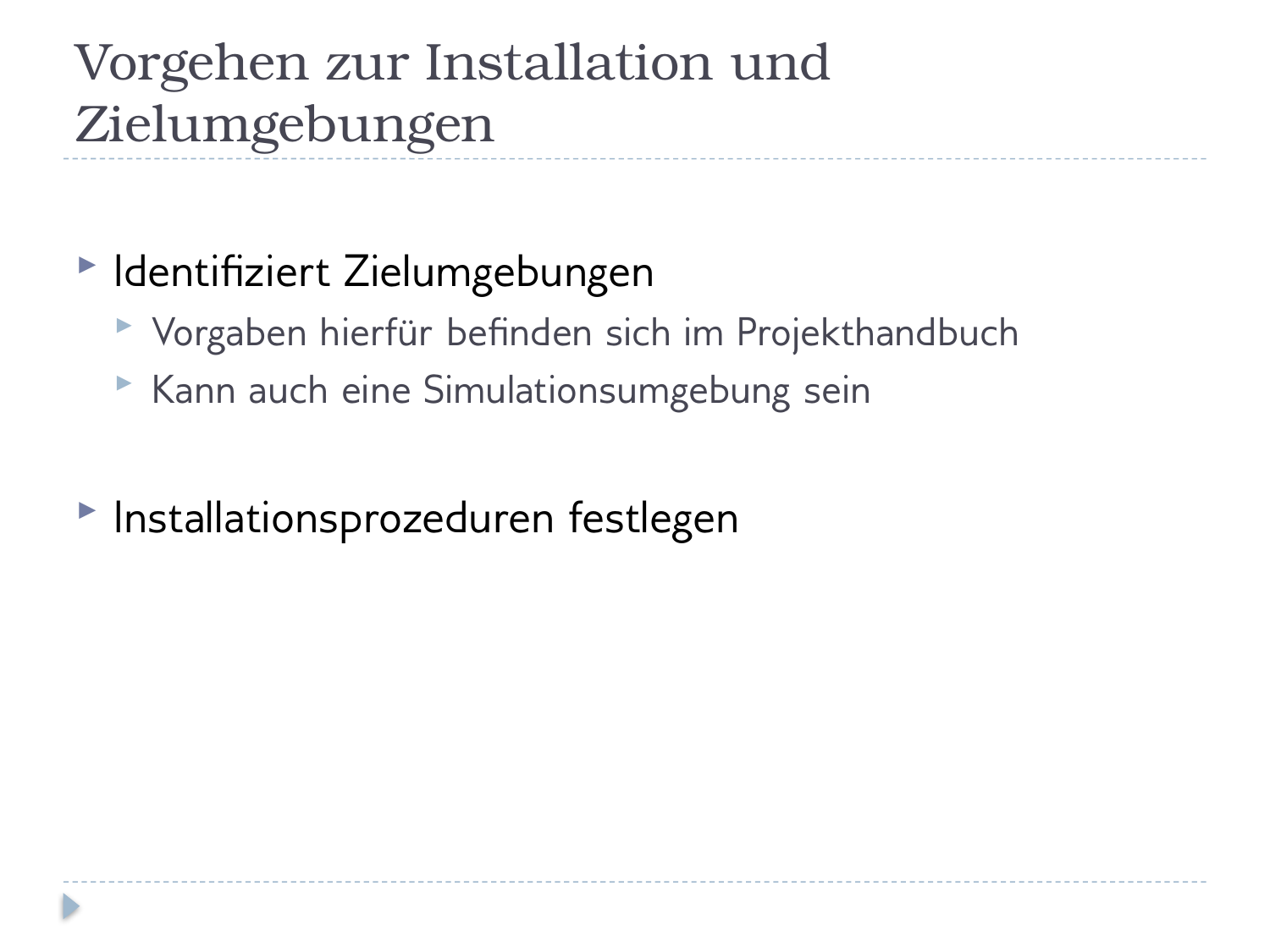

# Vorgehen zur Installation und Zielumgebungen

Identifiziert Zielumgebungen
Vorgaben hierfür befinden sich im Projekthandbuch
Kann auch eine Simulationsumgebung sein

Installationsprozeduren festlegen